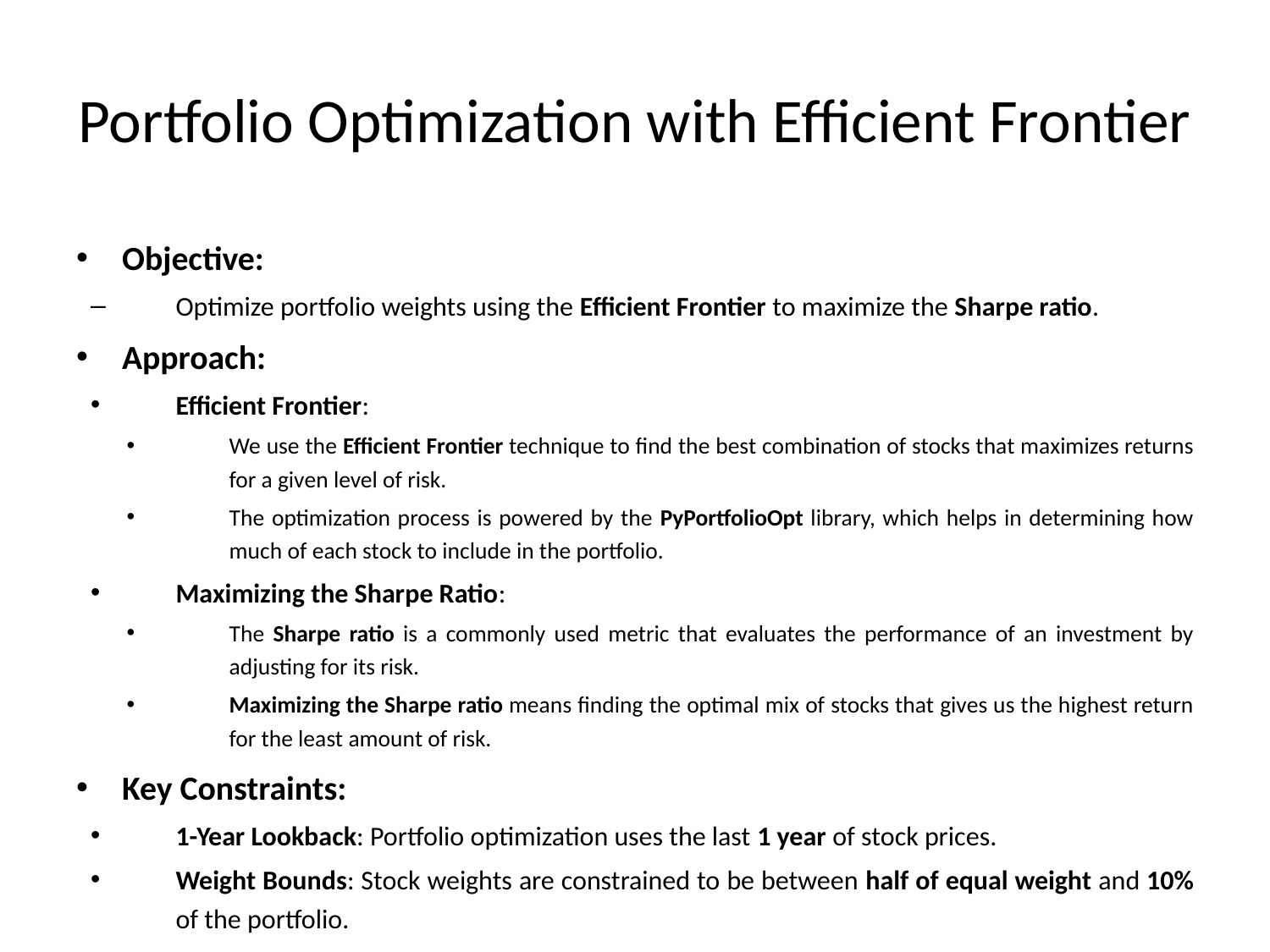

# Portfolio Optimization with Efficient Frontier
Objective:
Optimize portfolio weights using the Efficient Frontier to maximize the Sharpe ratio.
Approach:
Efficient Frontier:
We use the Efficient Frontier technique to find the best combination of stocks that maximizes returns for a given level of risk.
The optimization process is powered by the PyPortfolioOpt library, which helps in determining how much of each stock to include in the portfolio.
Maximizing the Sharpe Ratio:
The Sharpe ratio is a commonly used metric that evaluates the performance of an investment by adjusting for its risk.
Maximizing the Sharpe ratio means finding the optimal mix of stocks that gives us the highest return for the least amount of risk.
Key Constraints:
1-Year Lookback: Portfolio optimization uses the last 1 year of stock prices.
Weight Bounds: Stock weights are constrained to be between half of equal weight and 10% of the portfolio.